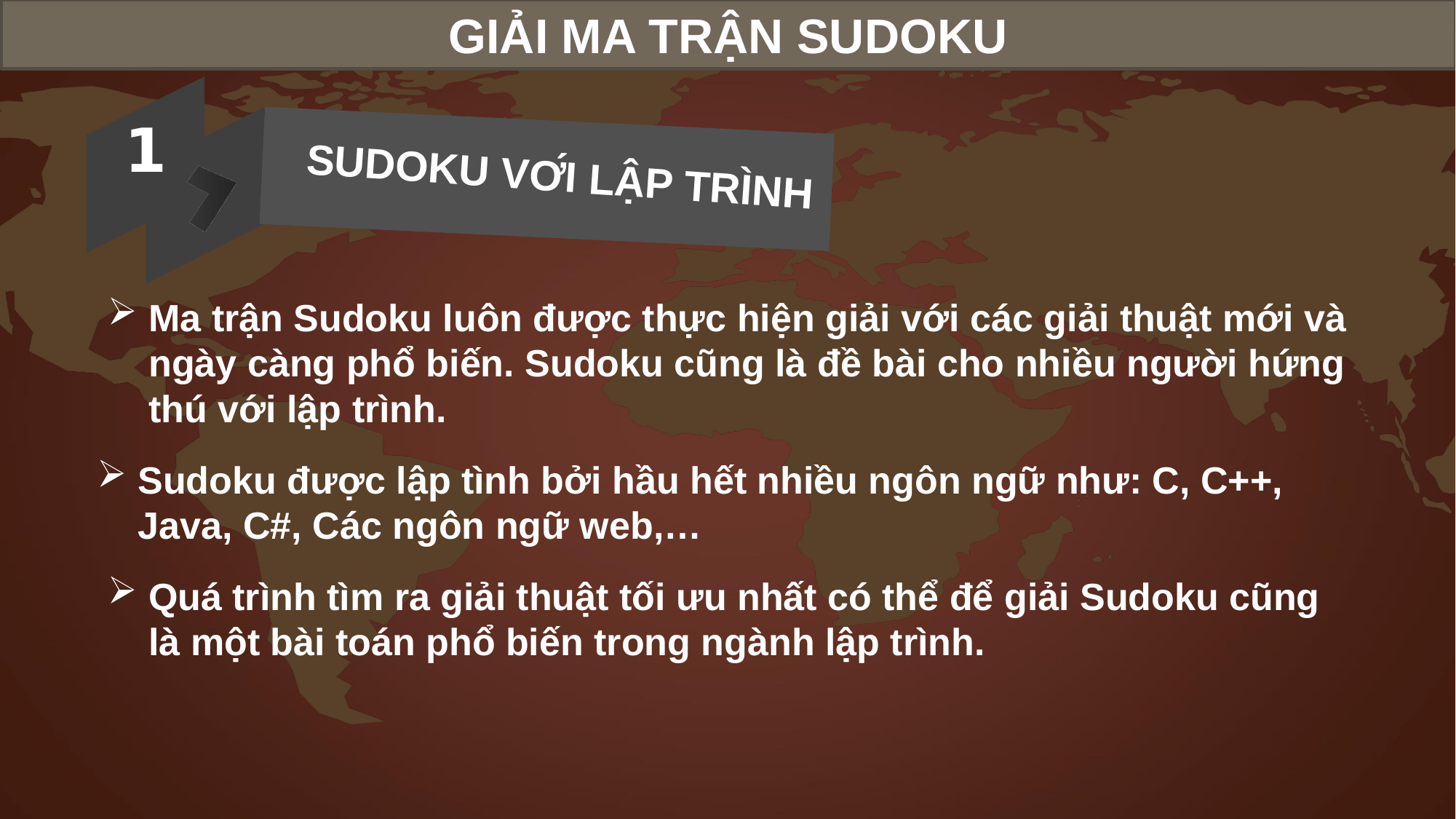

GIẢI MA TRẬN SUDOKU

1
SUDOKU VỚI LẬP TRÌNH
Ma trận Sudoku luôn được thực hiện giải với các giải thuật mới và ngày càng phổ biến. Sudoku cũng là đề bài cho nhiều người hứng thú với lập trình.
Sudoku được lập tình bởi hầu hết nhiều ngôn ngữ như: C, C++, Java, C#, Các ngôn ngữ web,…
Quá trình tìm ra giải thuật tối ưu nhất có thể để giải Sudoku cũng là một bài toán phổ biến trong ngành lập trình.